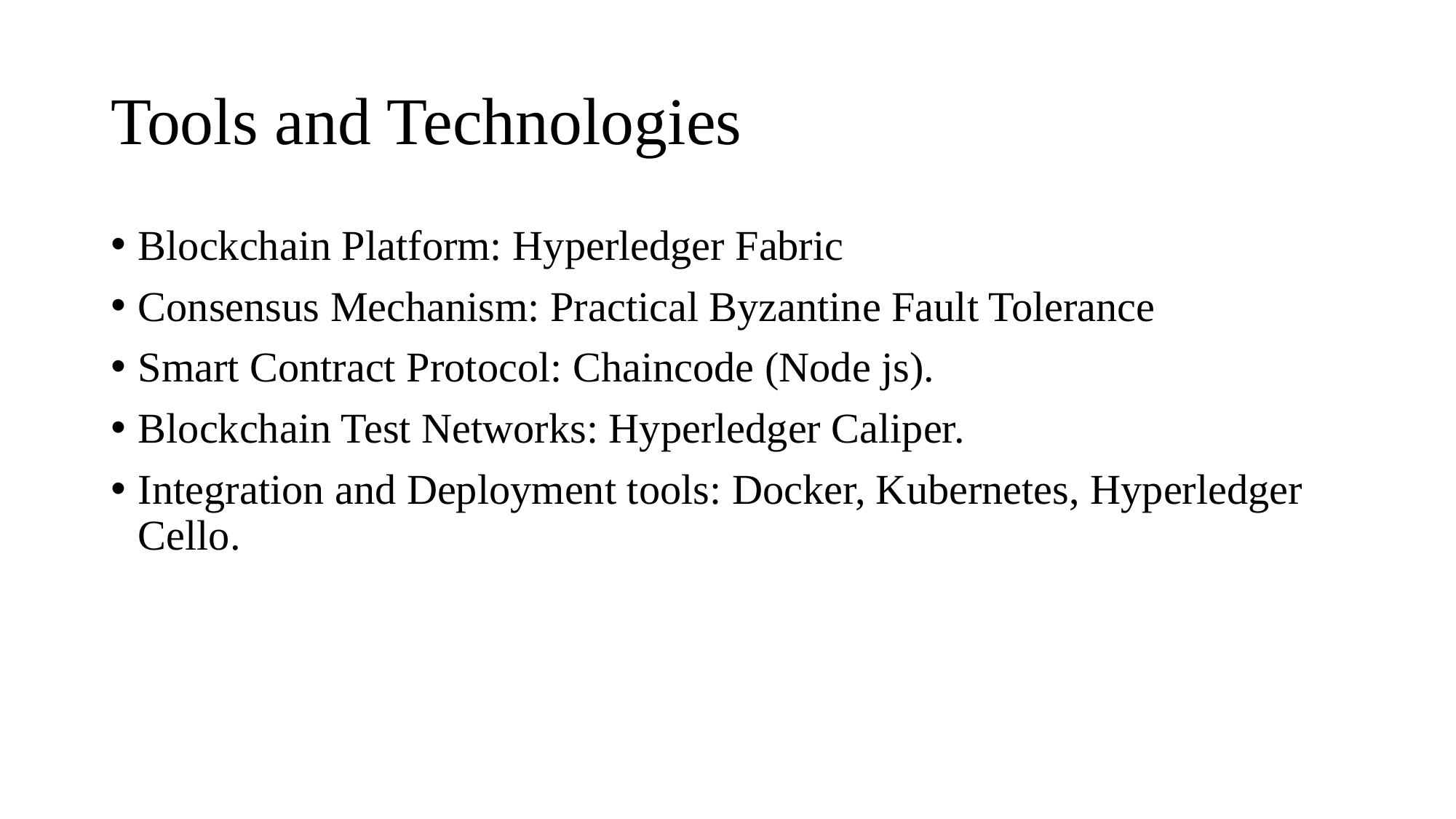

# Tools and Technologies
Blockchain Platform: Hyperledger Fabric
Consensus Mechanism: Practical Byzantine Fault Tolerance
Smart Contract Protocol: Chaincode (Node js).
Blockchain Test Networks: Hyperledger Caliper.
Integration and Deployment tools: Docker, Kubernetes, Hyperledger Cello.